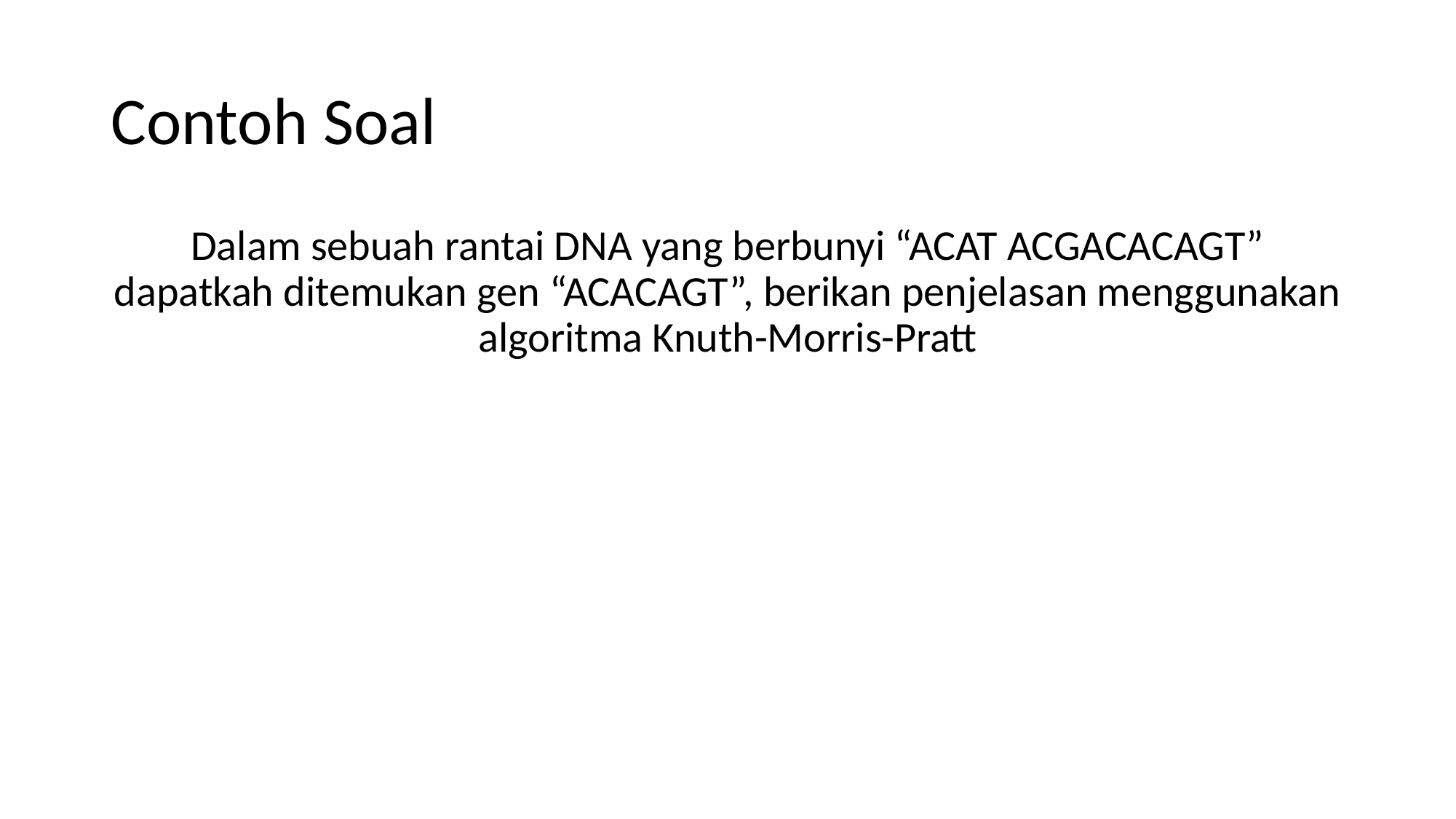

# Contoh Soal
Dalam sebuah rantai DNA yang berbunyi “ACAT ACGACACAGT” dapatkah ditemukan gen “ACACAGT”, berikan penjelasan menggunakan algoritma Knuth-Morris-Pratt